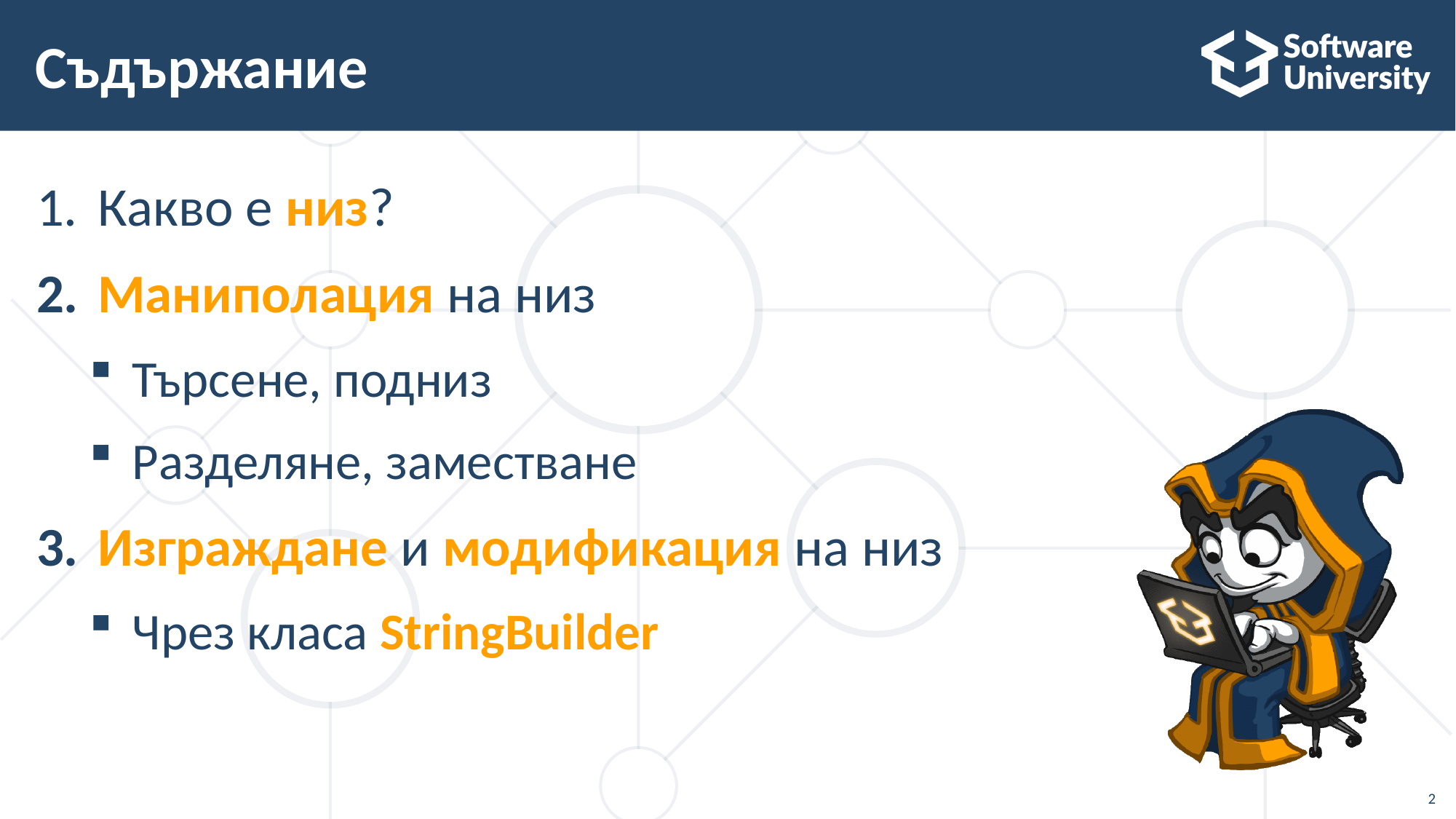

# Съдържание
Какво е низ?
Маниполация на низ
Търсене, подниз
Разделяне, заместване
Изграждане и модификация на низ
Чрез класа StringBuilder

2